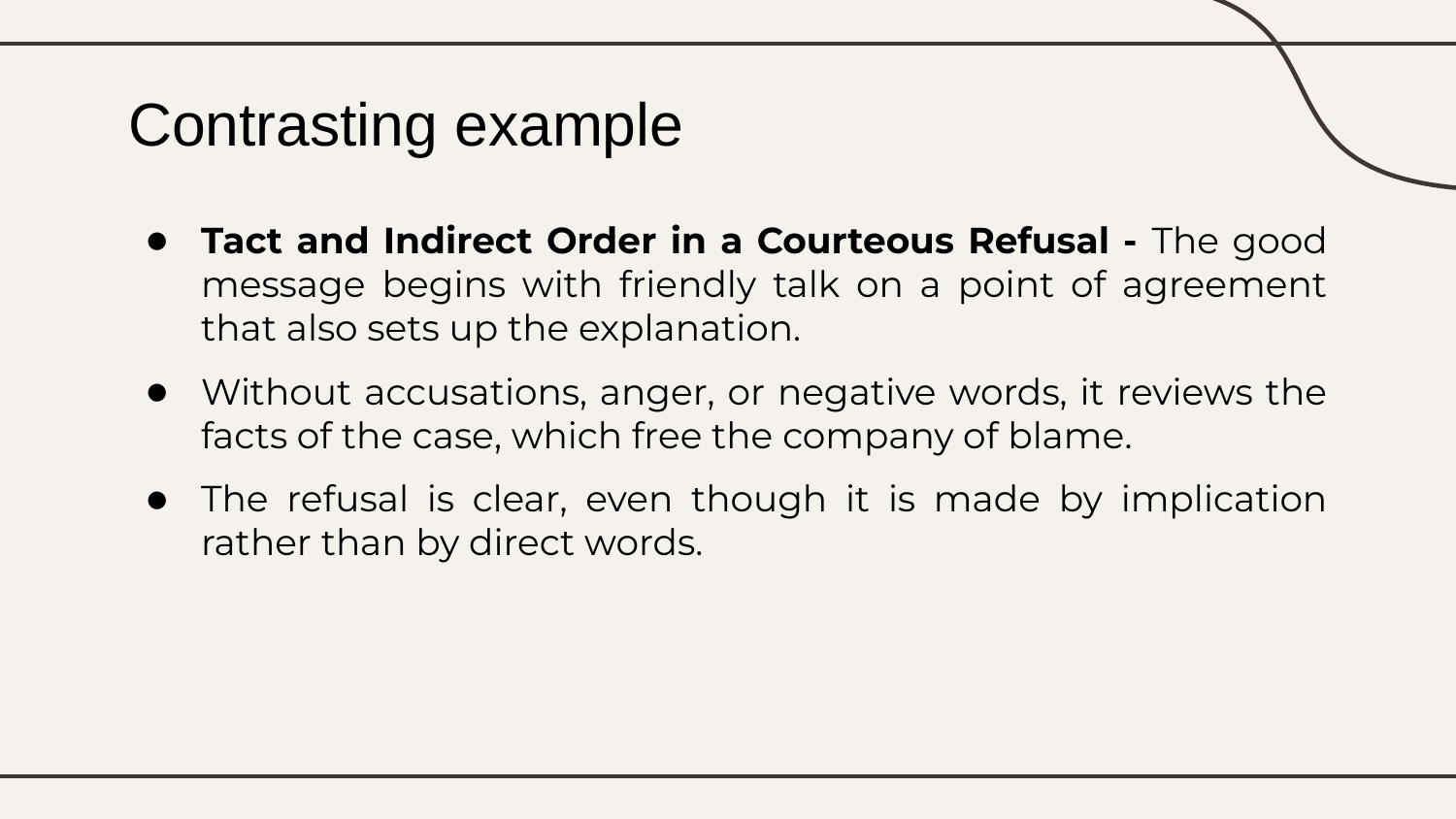

# Contrasting example
Tact and Indirect Order in a Courteous Refusal - The good message begins with friendly talk on a point of agreement that also sets up the explanation.
Without accusations, anger, or negative words, it reviews the facts of the case, which free the company of blame.
The refusal is clear, even though it is made by implication rather than by direct words.